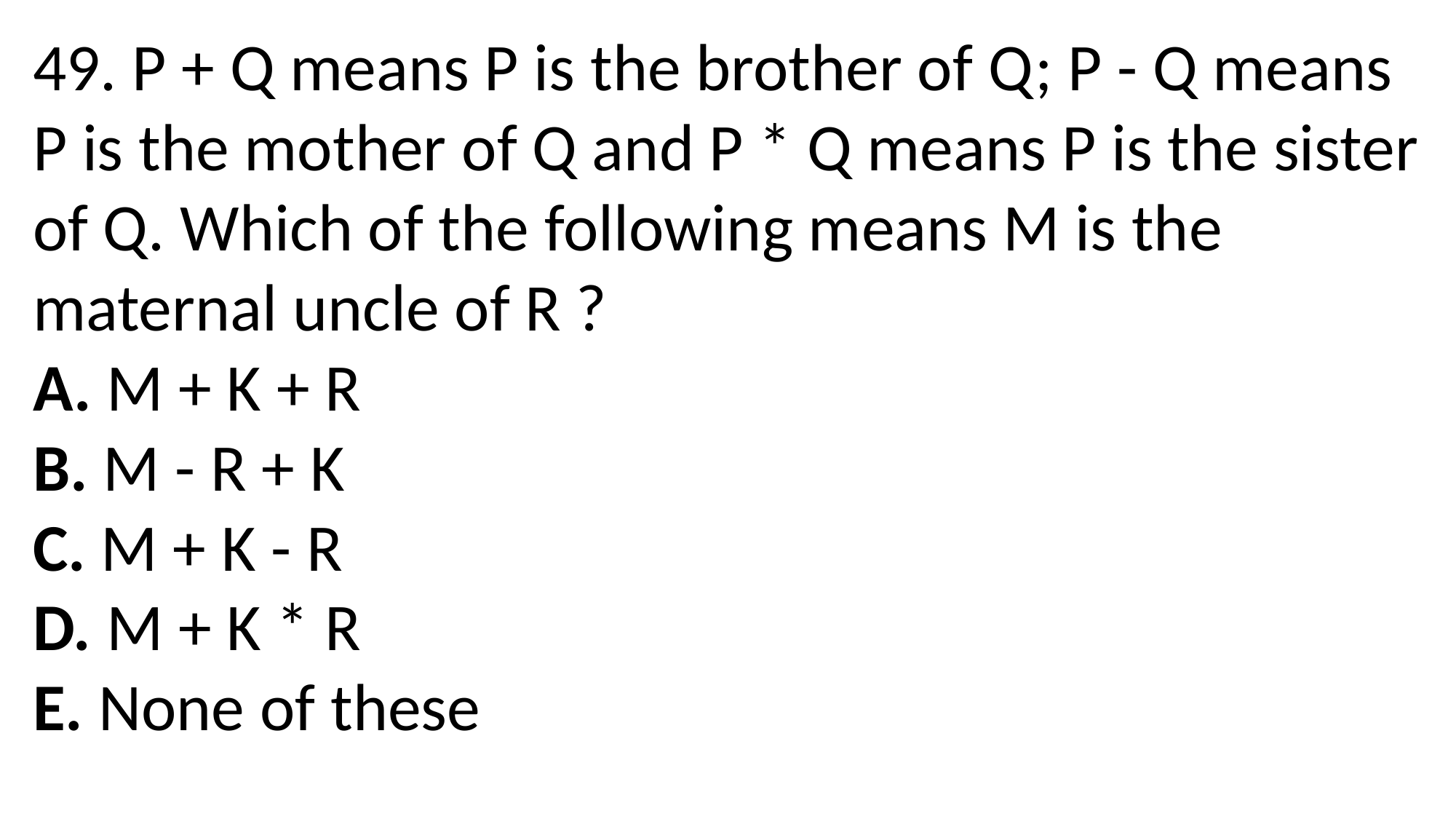

49. P + Q means P is the brother of Q; P - Q means P is the mother of Q and P * Q means P is the sister of Q. Which of the following means M is the maternal uncle of R ?
A. M + K + R
B. M - R + K
C. M + K - R
D. M + K * R
E. None of these